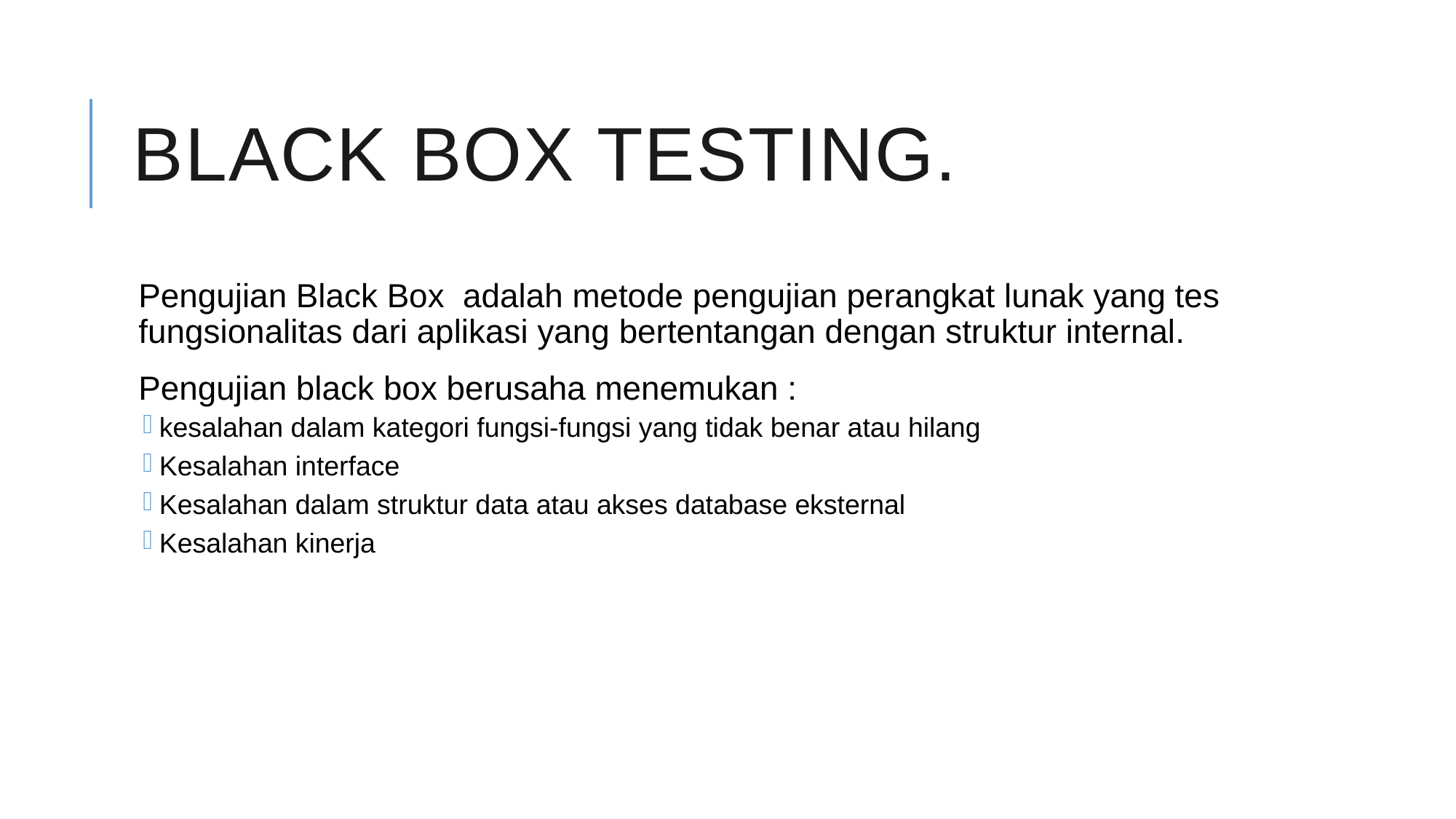

# Black Box Testing.
Pengujian Black Box  adalah metode pengujian perangkat lunak yang tes fungsionalitas dari aplikasi yang bertentangan dengan struktur internal.
Pengujian black­ box berusaha menemukan :
kesalahan dalam kategori fungsi-fungsi yang tidak benar atau hilang
Kesalahan interface
Kesalahan dalam struktur data atau akses database eksternal
Kesalahan kinerja